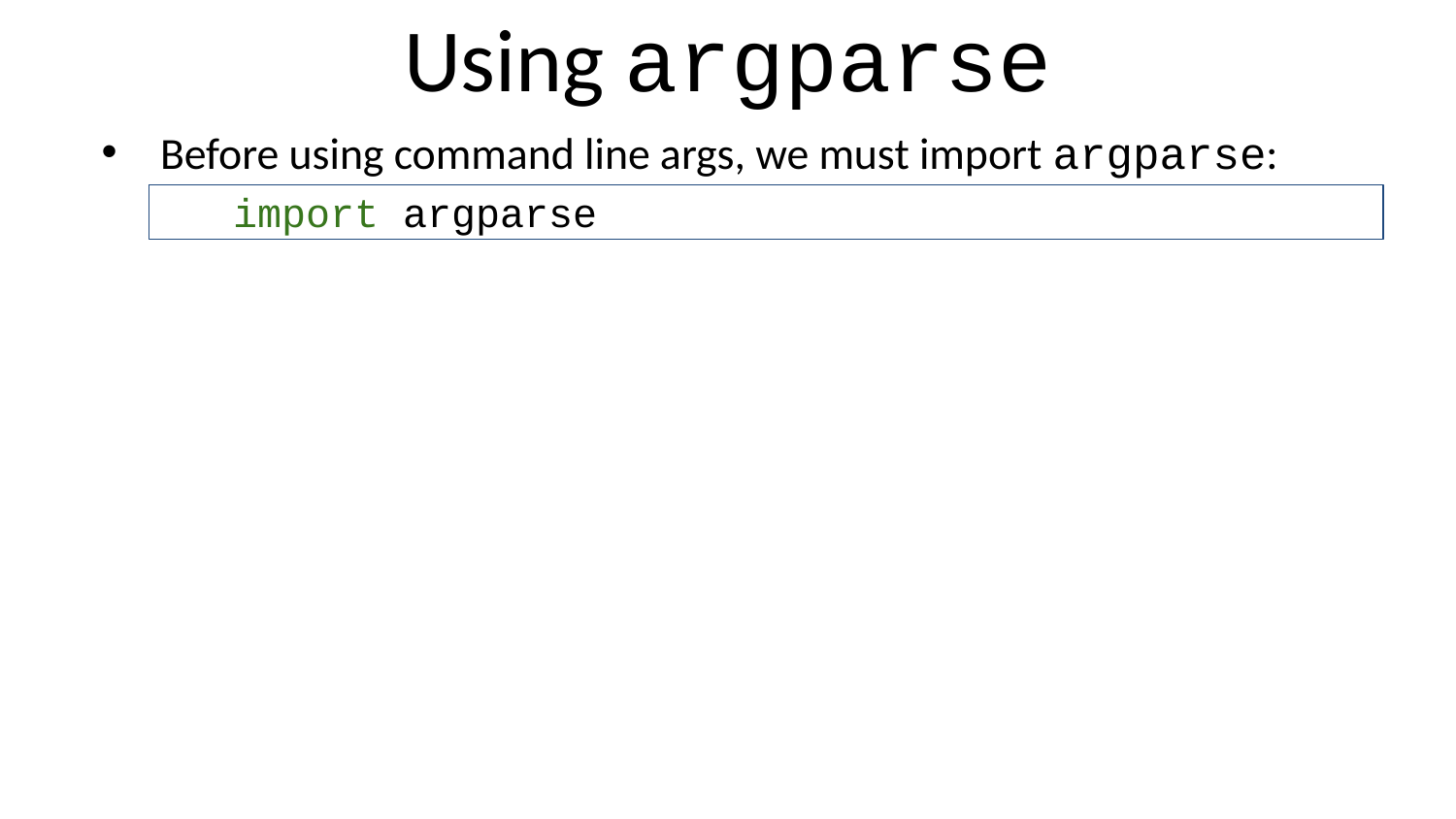

# Using argparse
Before using command line args, we must import argparse:
import argparse